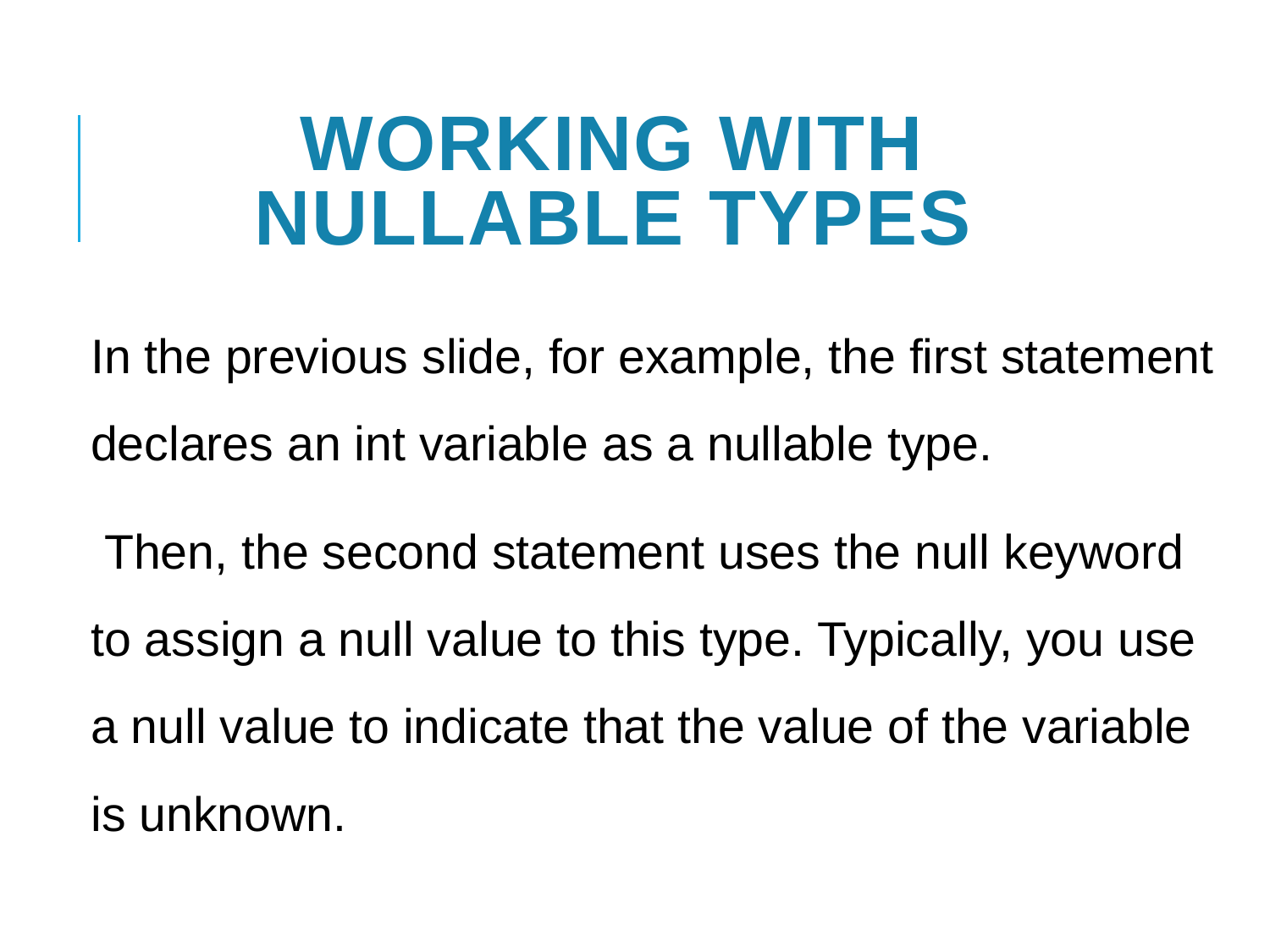

# Working with nullable types
In the previous slide, for example, the first statement declares an int variable as a nullable type.
 Then, the second statement uses the null keyword to assign a null value to this type. Typically, you use a null value to indicate that the value of the variable is unknown.